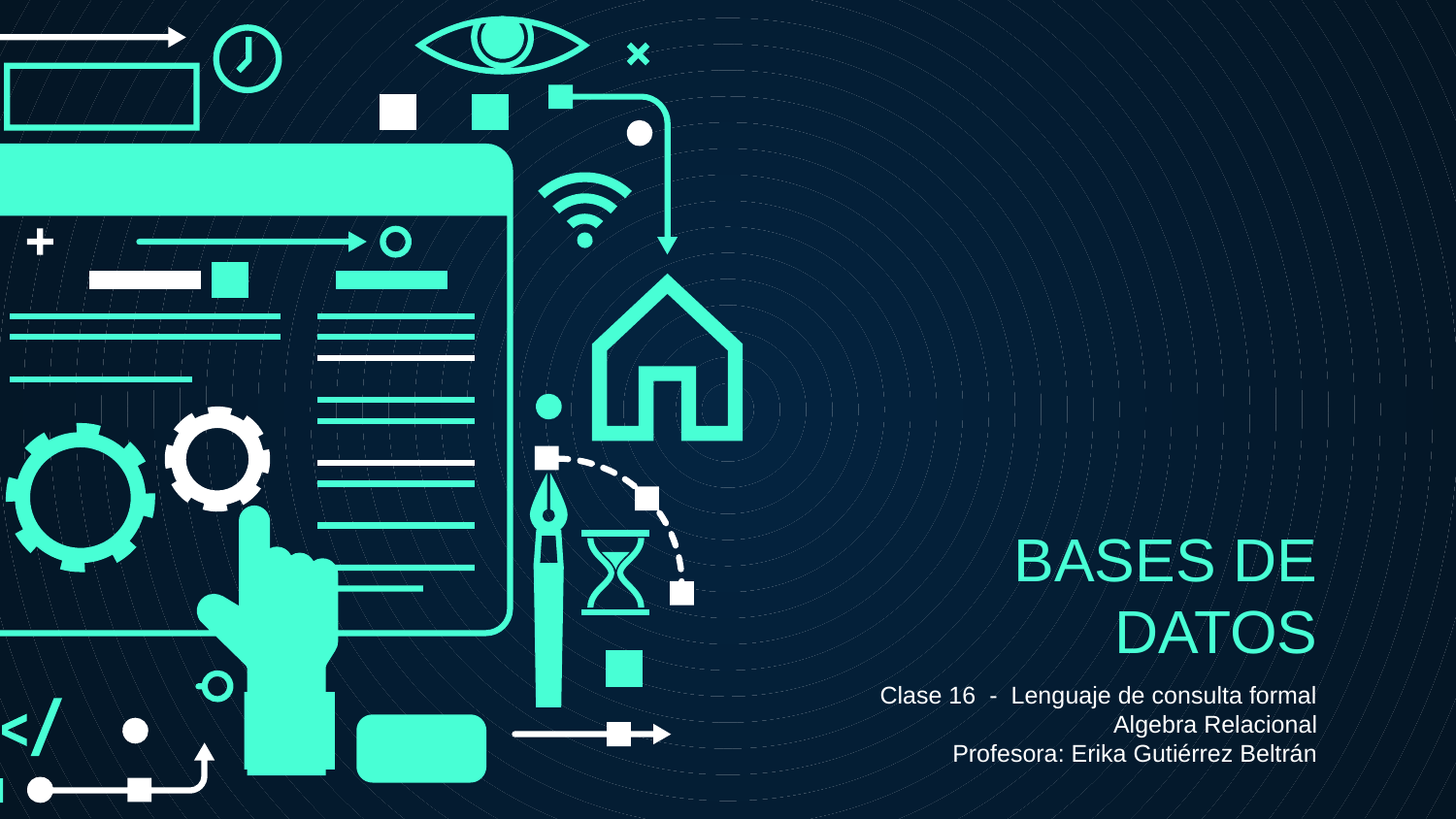

# BASES DE DATOS

Clase 16  -  Lenguaje de consulta formal
Algebra Relacional
 Profesora: Erika Gutiérrez Beltrán